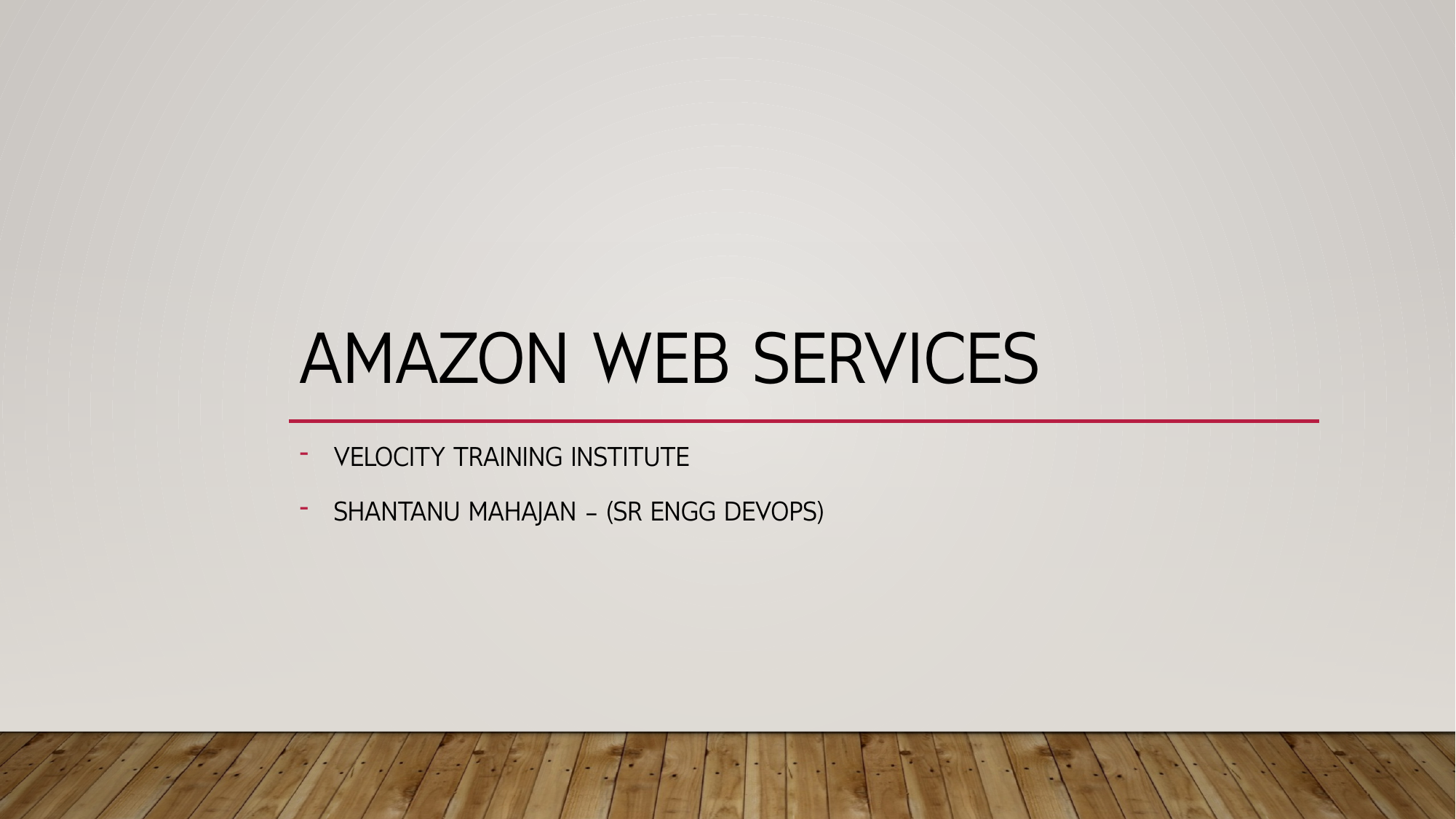

# Amazon Web Services
Velocity Training Institute
Shantanu Mahajan – (sr engg devops)